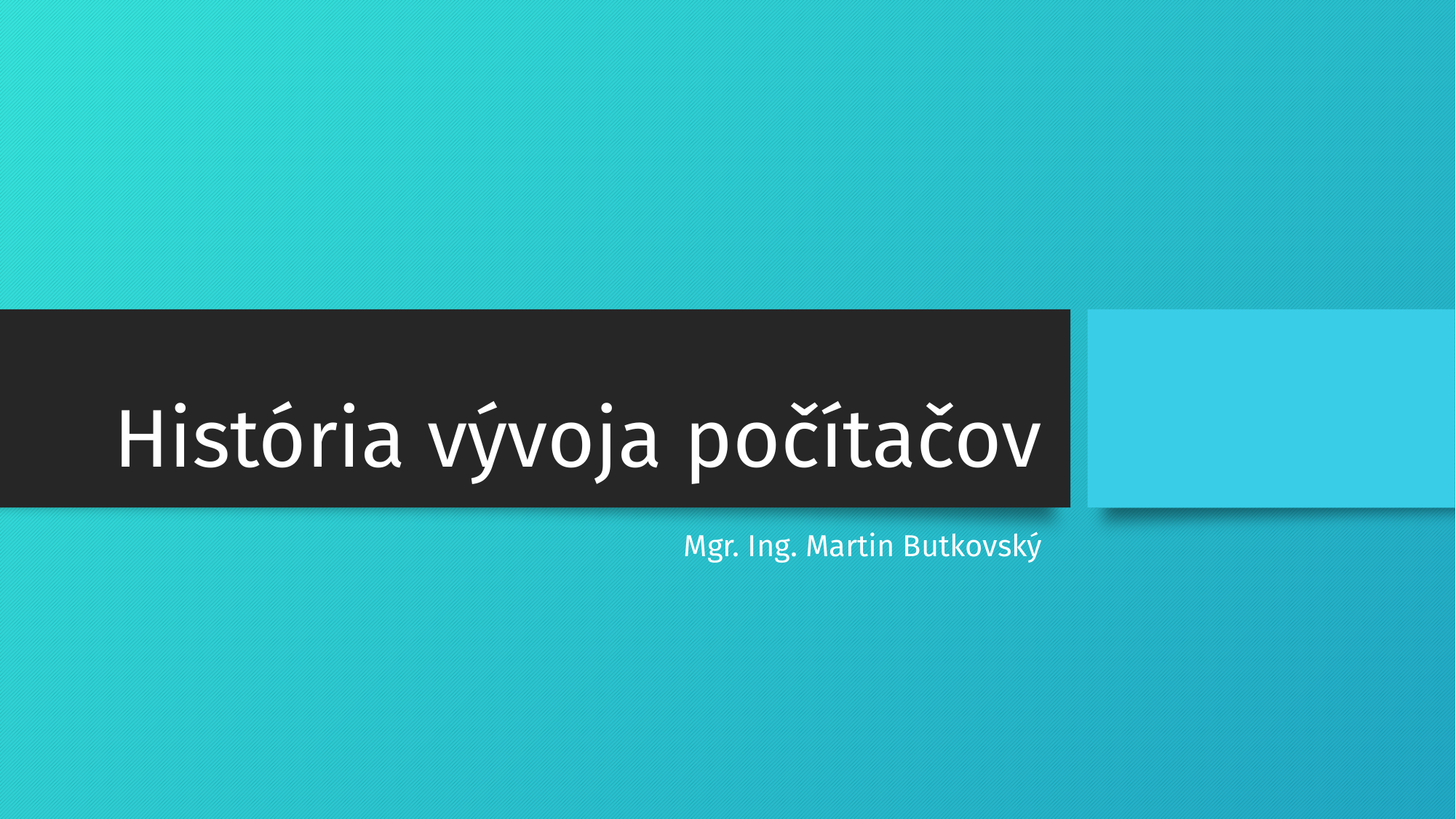

# História vývoja počítačov
Mgr. Ing. Martin Butkovský